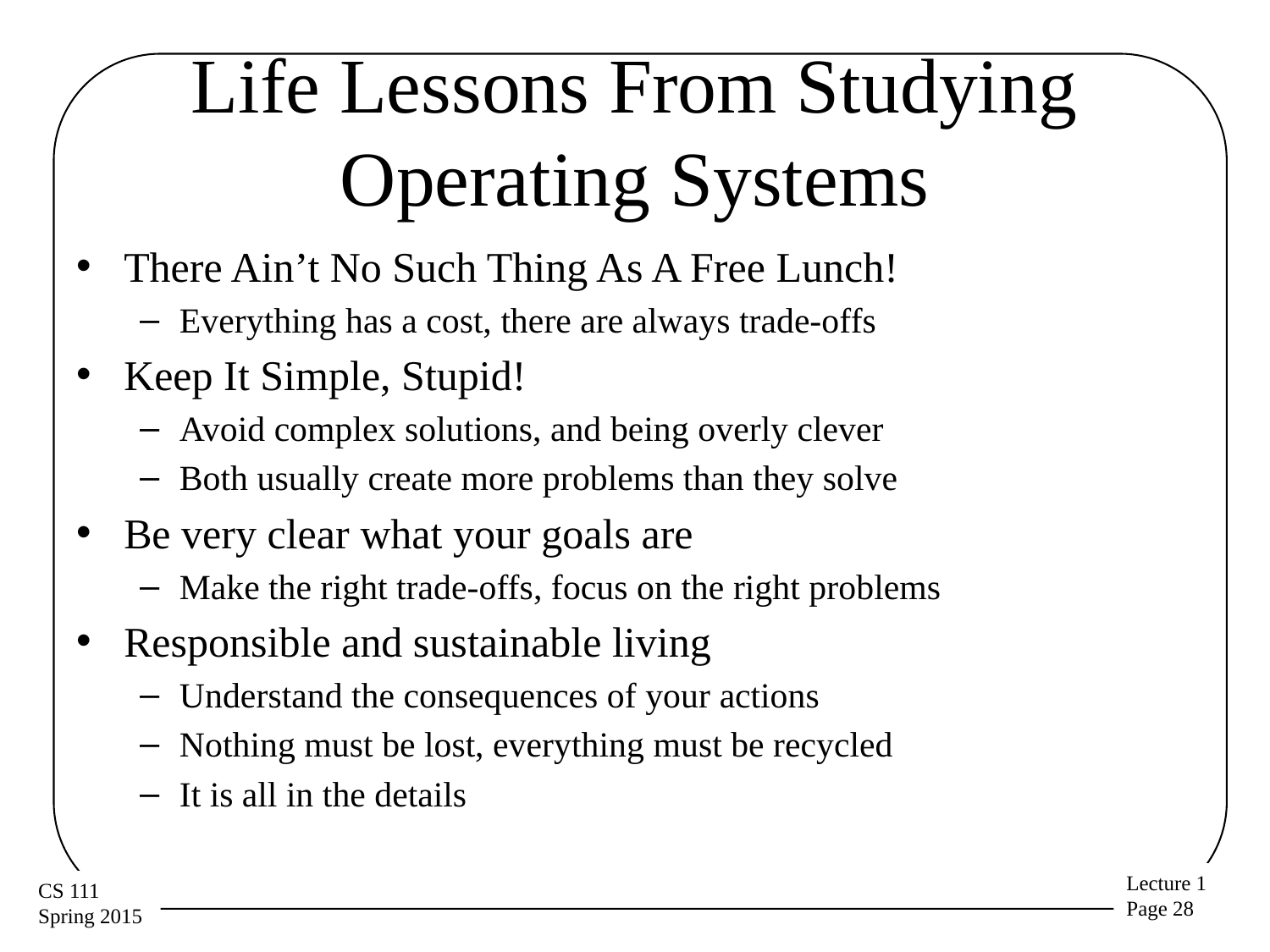

# Life Lessons From Studying Operating Systems
There Ain’t No Such Thing As A Free Lunch!
Everything has a cost, there are always trade-offs
Keep It Simple, Stupid!
Avoid complex solutions, and being overly clever
Both usually create more problems than they solve
Be very clear what your goals are
Make the right trade-offs, focus on the right problems
Responsible and sustainable living
Understand the consequences of your actions
Nothing must be lost, everything must be recycled
It is all in the details